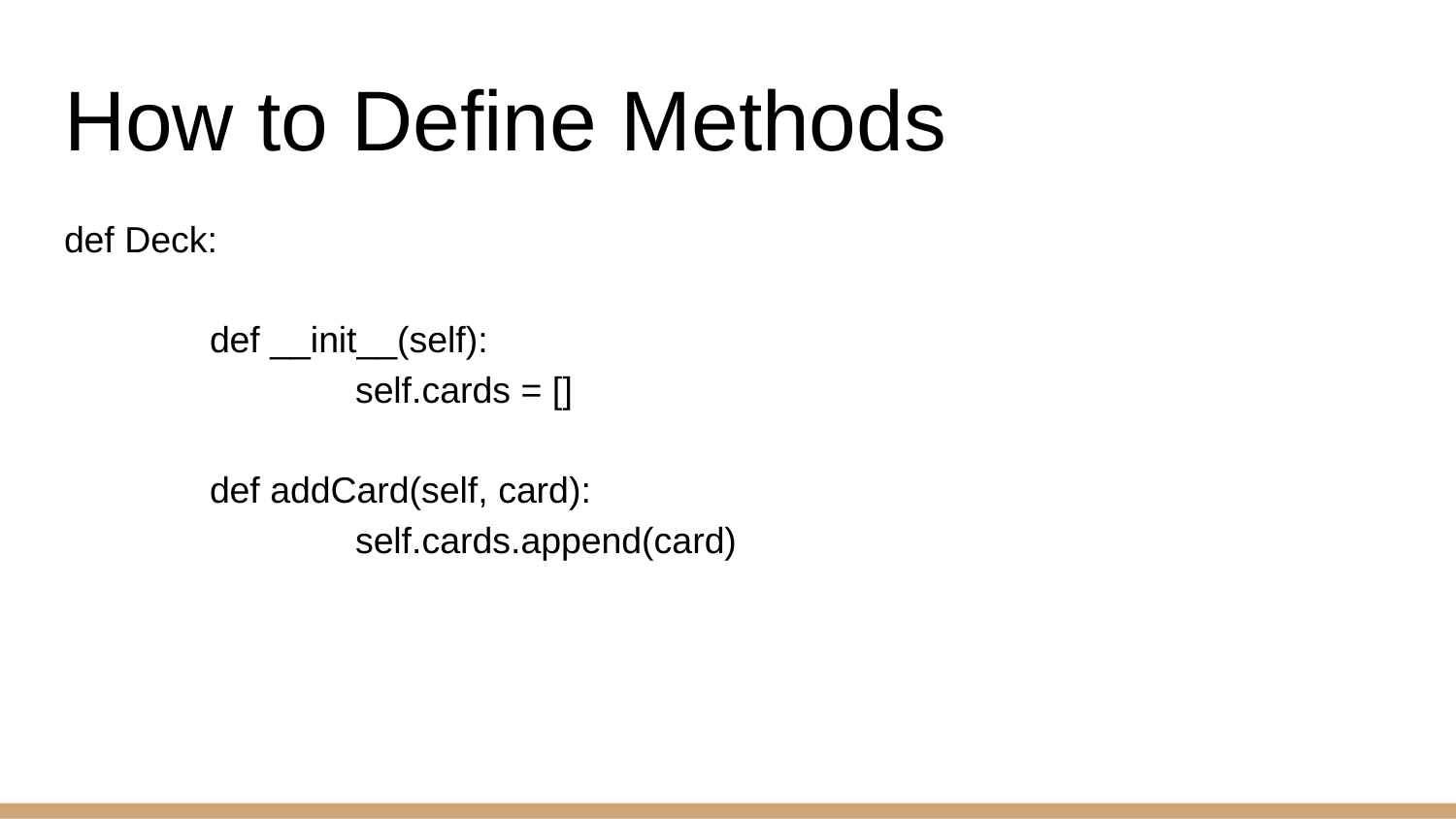

# How to Define Methods
def Deck:

	def __init__(self):
		self.cards = []

	def addCard(self, card):
		self.cards.append(card)